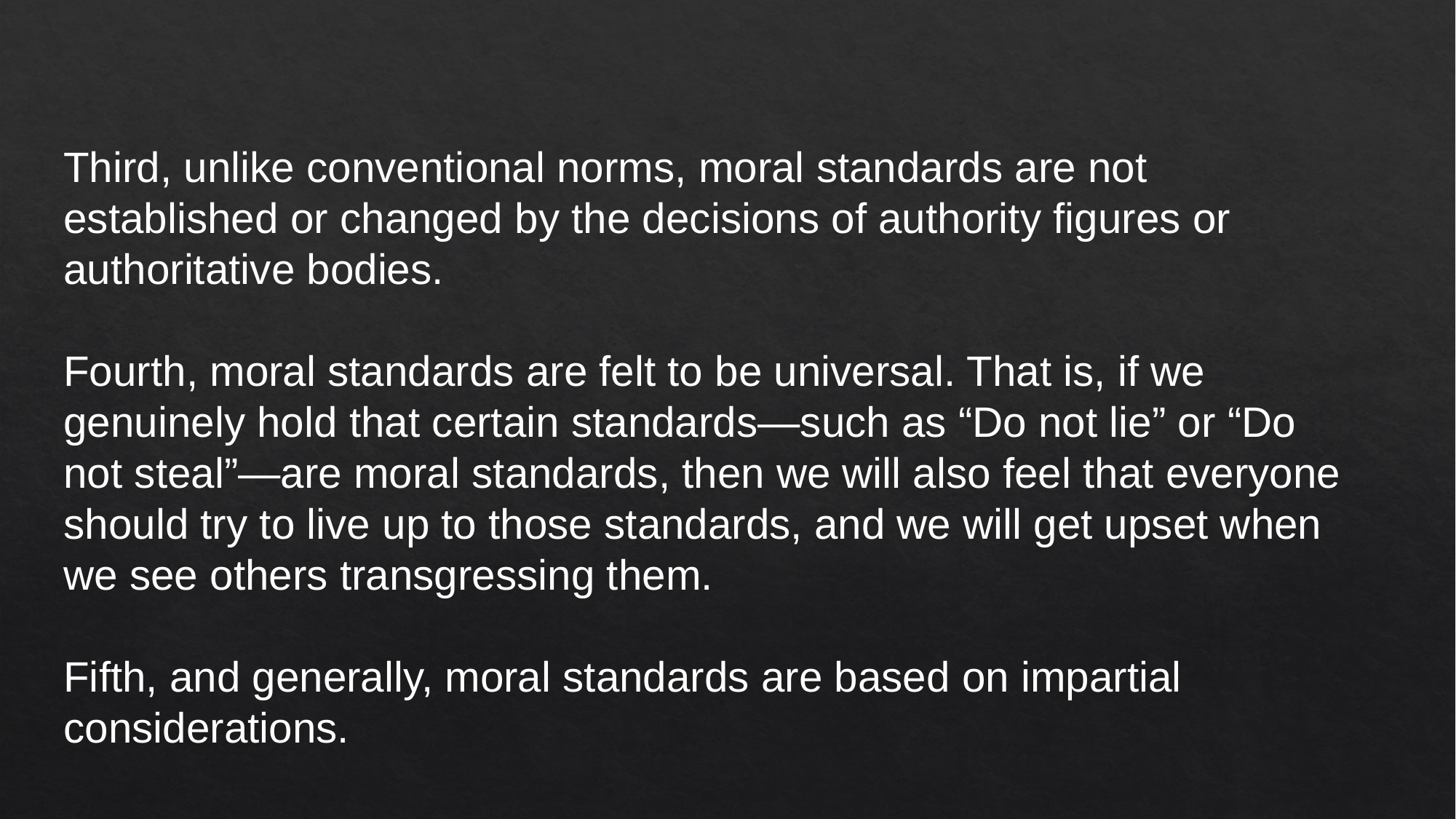

Third, unlike conventional norms, moral standards are not established or changed by the decisions of authority figures or authoritative bodies.

Fourth, moral standards are felt to be universal. That is, if we genuinely hold that certain standards—such as “Do not lie” or “Do not steal”—are moral standards, then we will also feel that everyone should try to live up to those standards, and we will get upset when we see others transgressing them.

Fifth, and generally, moral standards are based on impartial considerations.